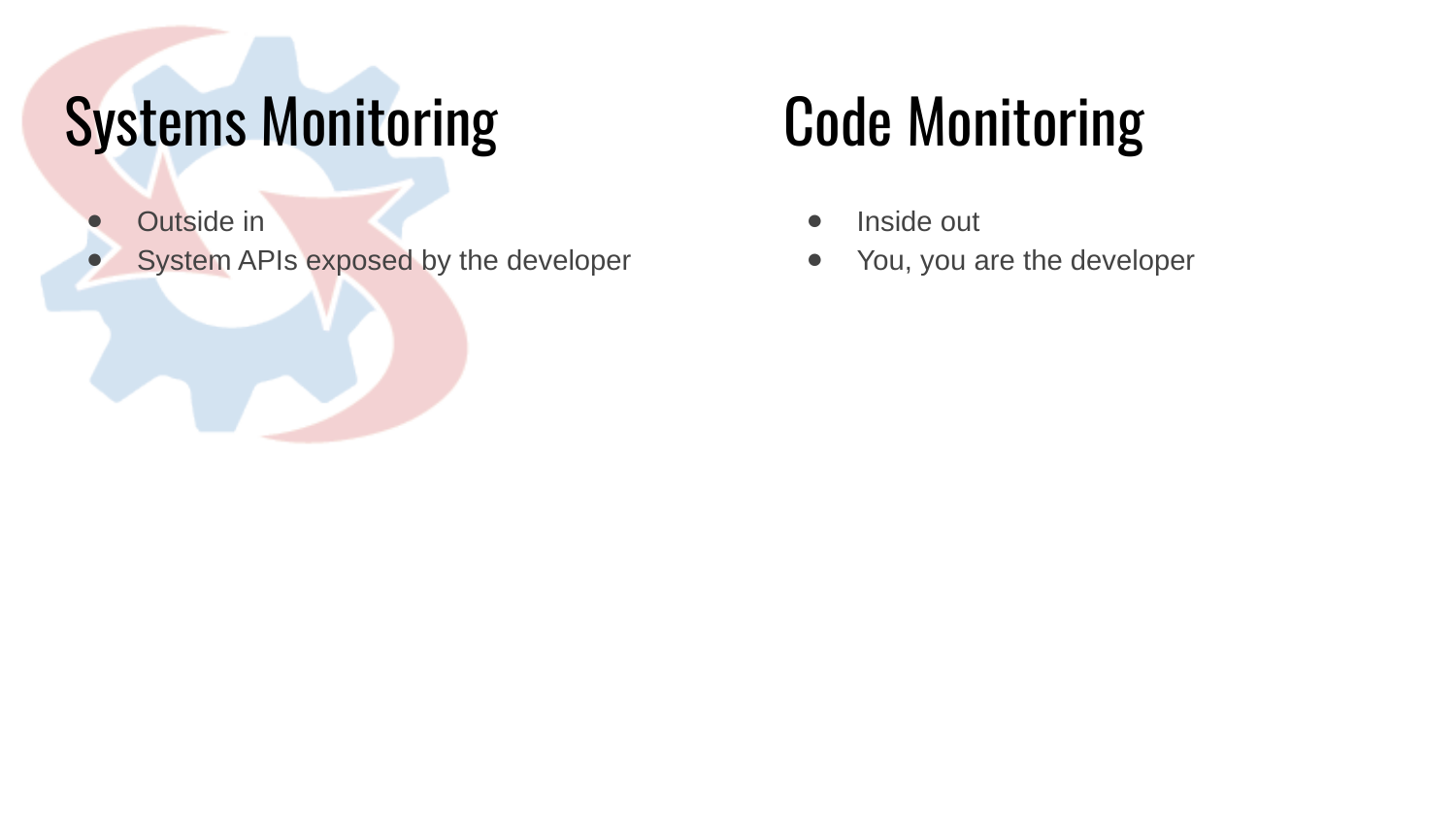

Systems Monitoring
Code Monitoring
Outside in
System APIs exposed by the developer
Inside out
You, you are the developer